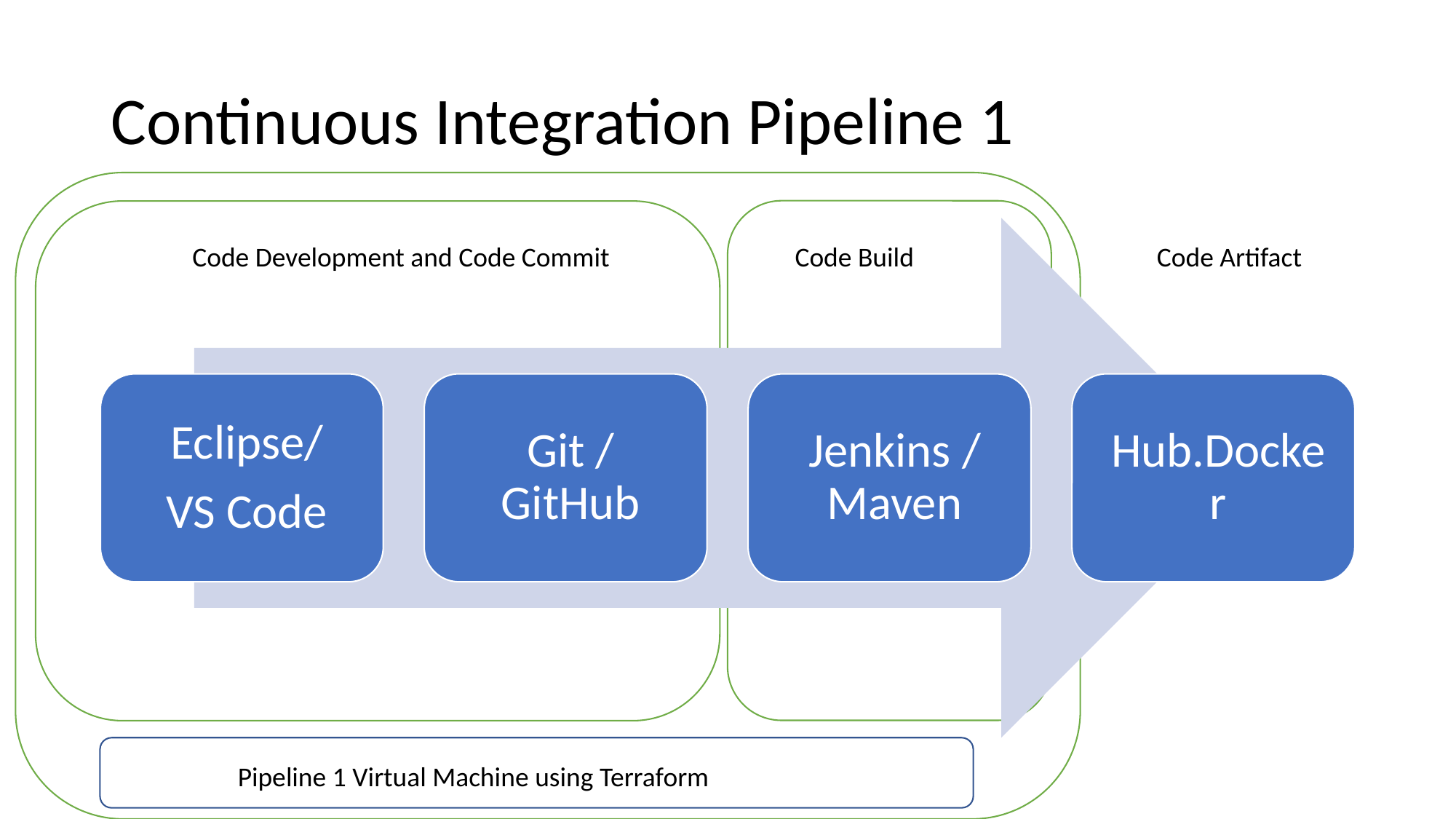

# Continuous Integration Pipeline 1

Eclipse/
VS Code
Git / GitHub
Jenkins / Maven
Hub.Docker
Code Development and Code Commit
Code Build
Code Artifact

Pipeline 1 Virtual Machine using Terraform